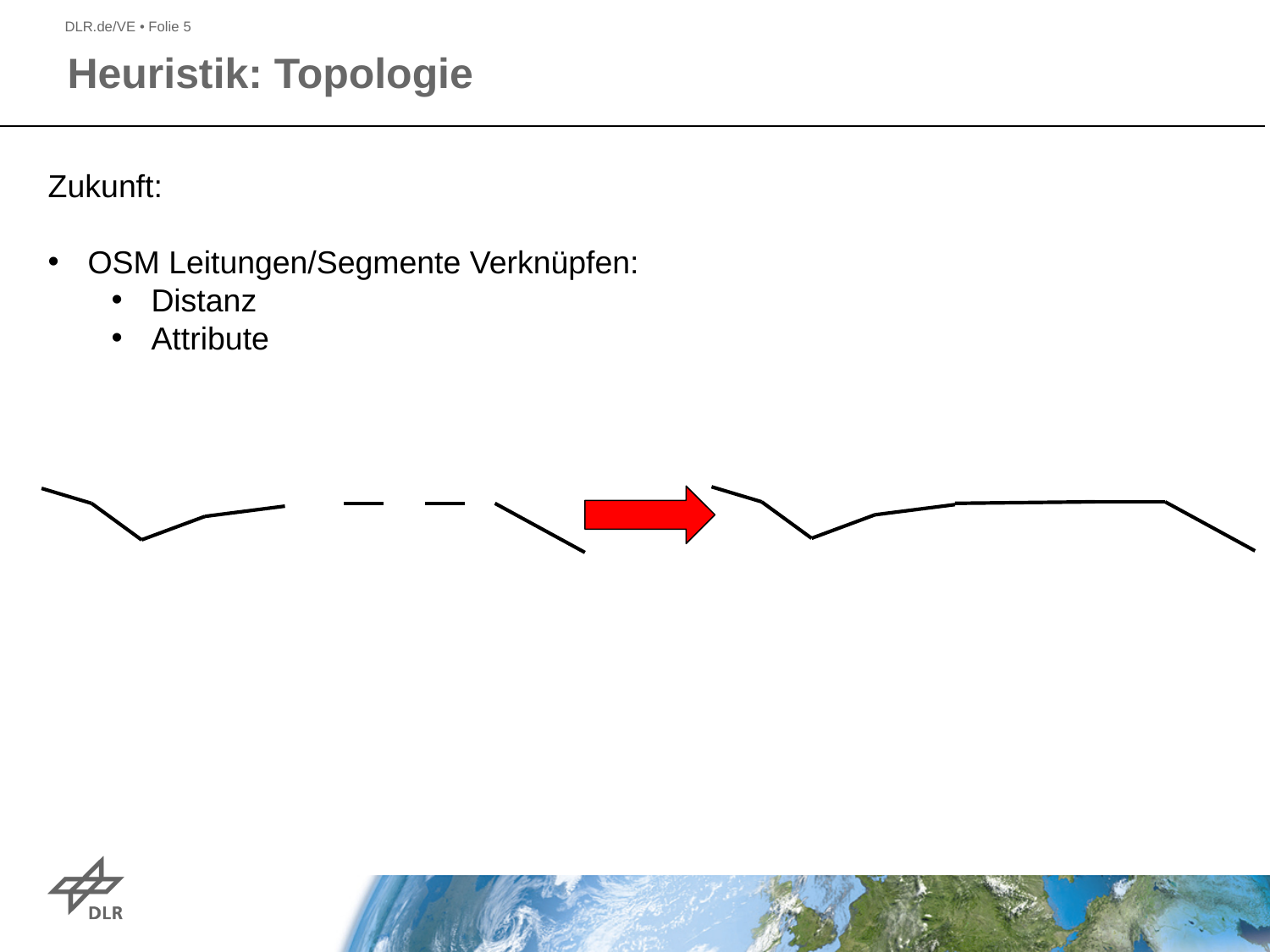

Heuristik: Topologie
Zukunft:

OSM Leitungen/Segmente Verknüpfen:
Distanz
Attribute